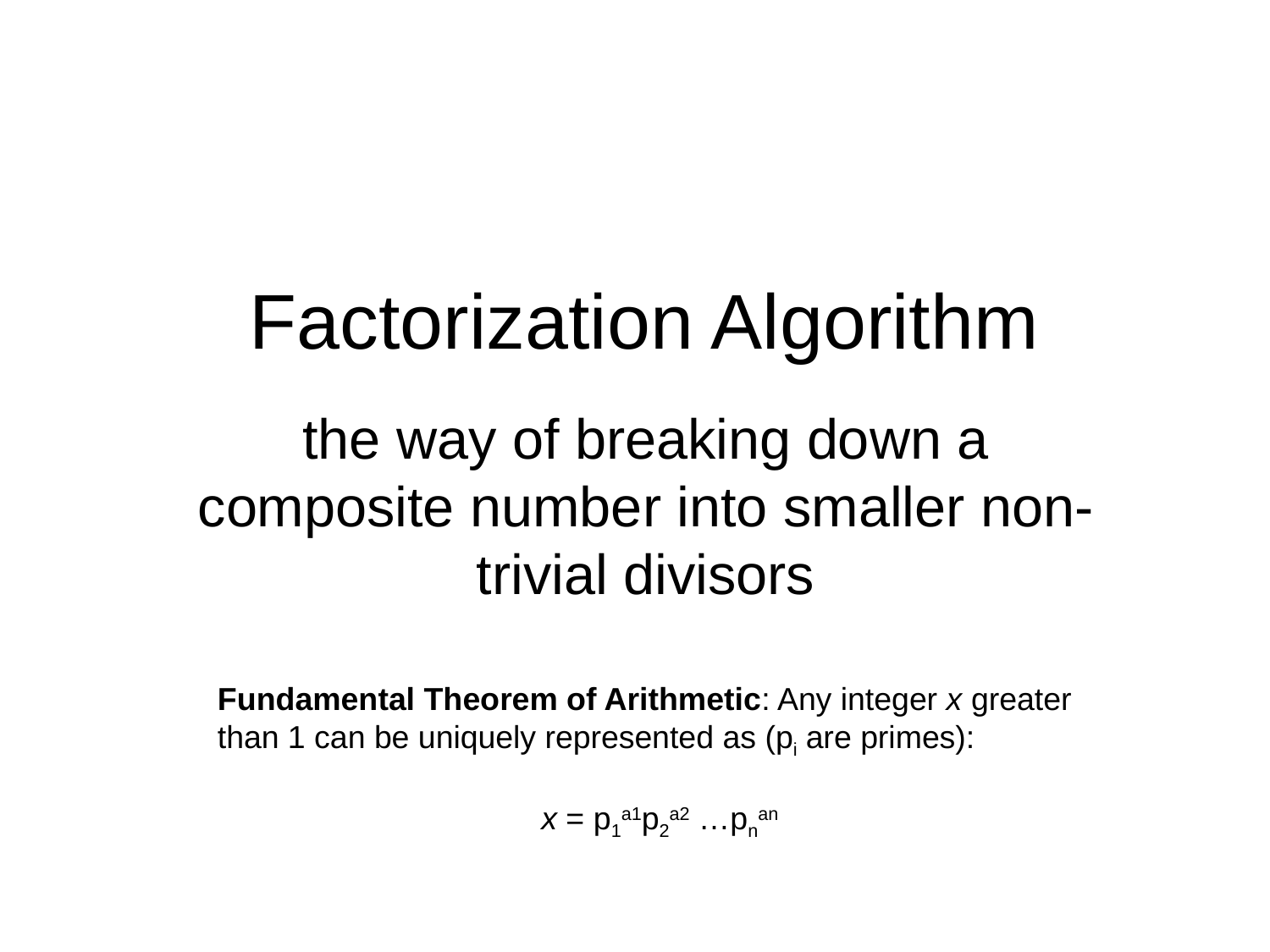

# Factorization Algorithm
the way of breaking down a composite number into smaller non-trivial divisors

Fundamental Theorem of Arithmetic: Any integer x greater than 1 can be uniquely represented as (pi are primes):

x = p1a1p2a2 …pnan